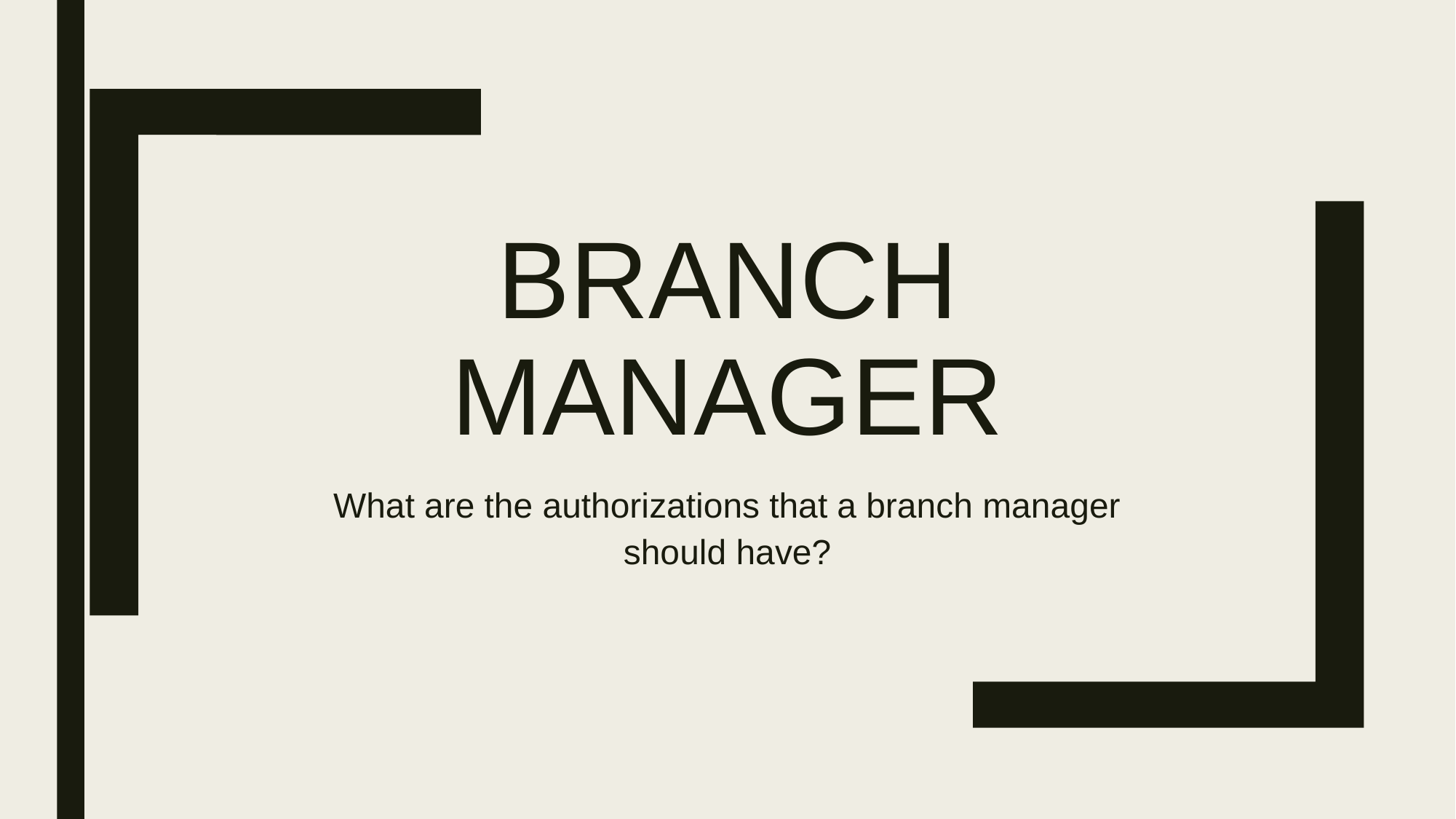

# BRANCH MANAGER
What are the authorizations that a branch manager should have?